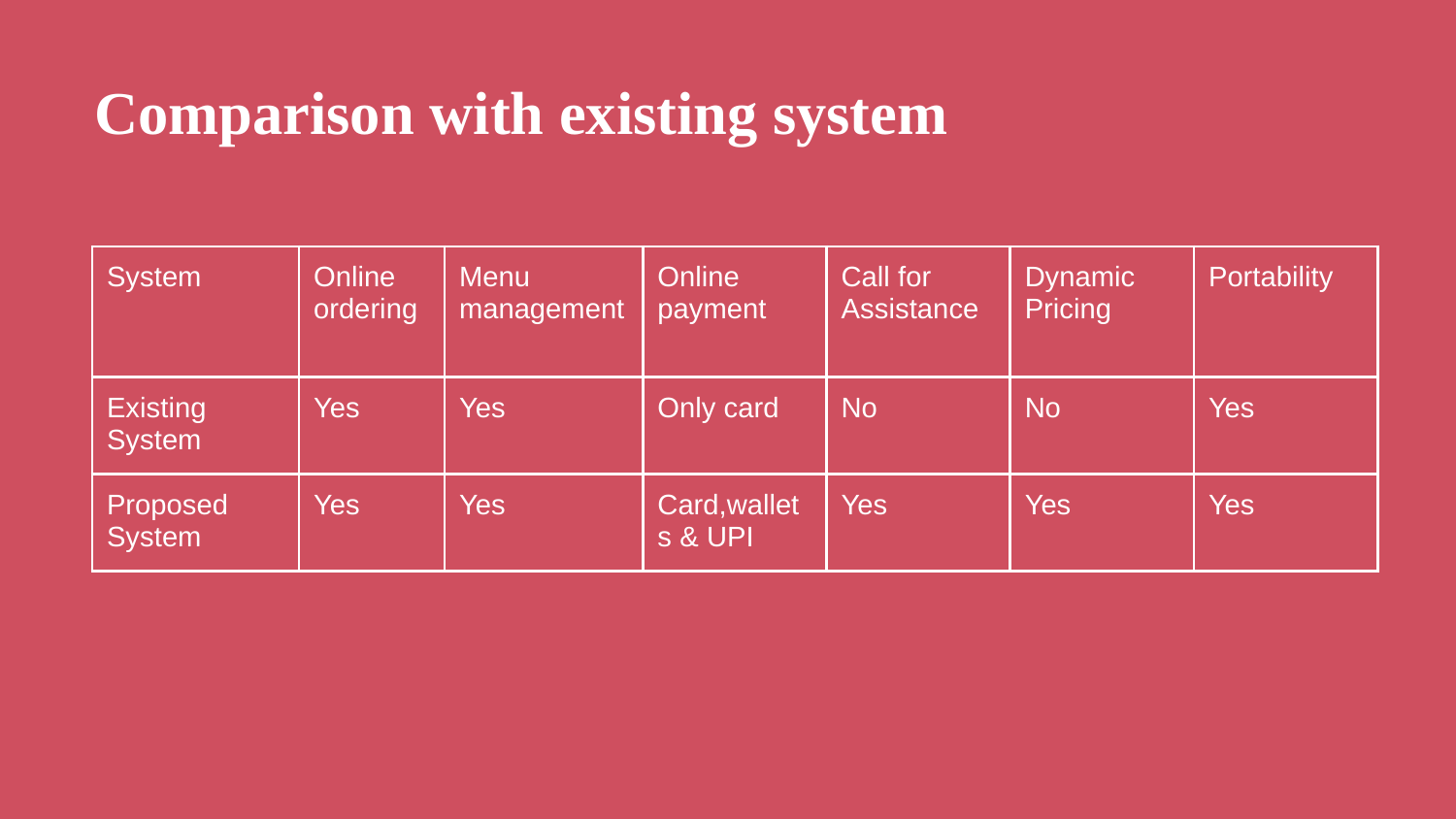

Comparison with existing system
| System | Online ordering | Menu management | Online payment | Call for Assistance | Dynamic Pricing | Portability |
| --- | --- | --- | --- | --- | --- | --- |
| Existing System | Yes | Yes | Only card | No | No | Yes |
| Proposed System | Yes | Yes | Card,wallets & UPI | Yes | Yes | Yes |